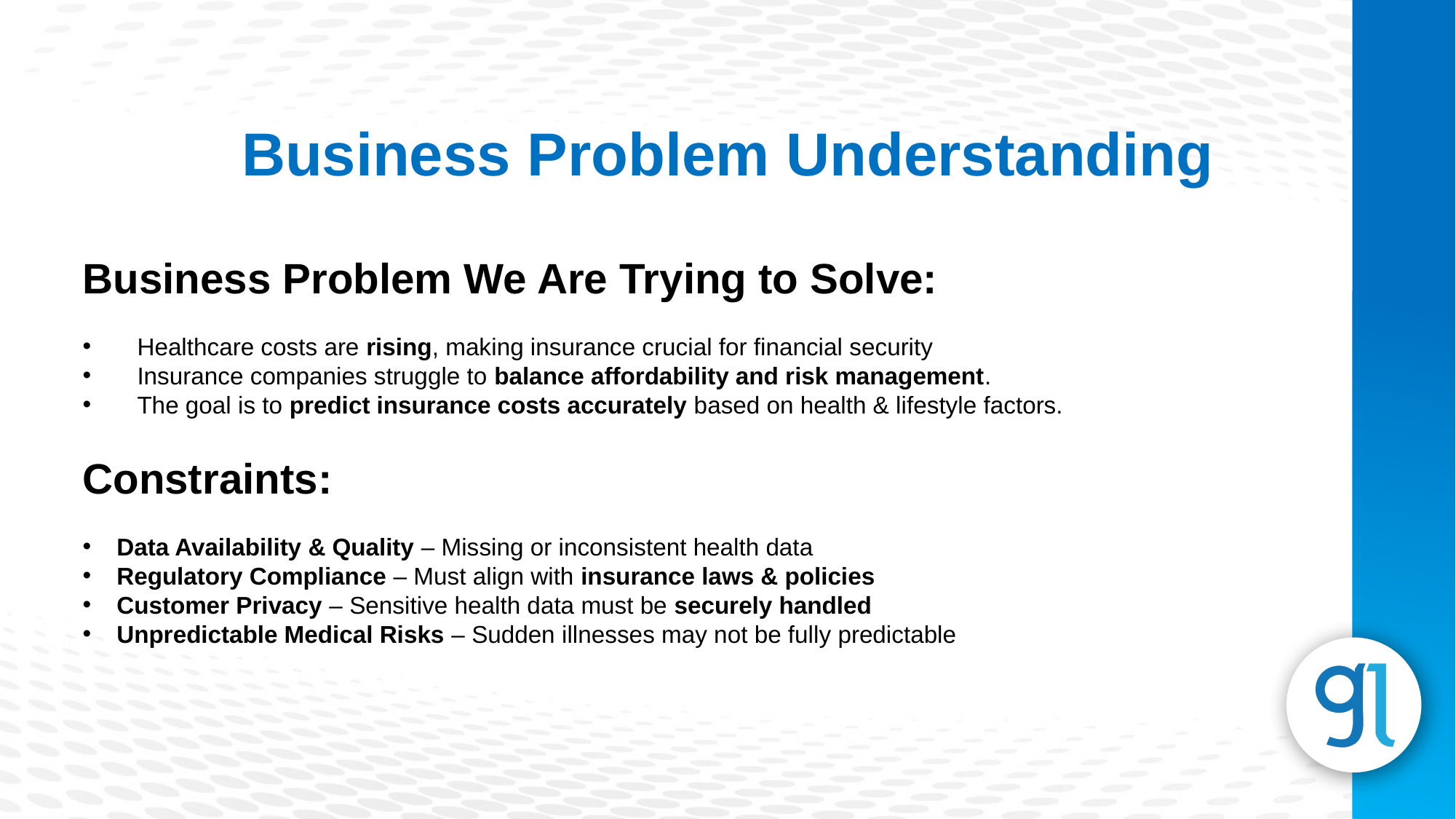

Business Problem Understanding
Business Problem We Are Trying to Solve:

Healthcare costs are rising, making insurance crucial for financial security
Insurance companies struggle to balance affordability and risk management.
The goal is to predict insurance costs accurately based on health & lifestyle factors.

Constraints:

Data Availability & Quality – Missing or inconsistent health data
Regulatory Compliance – Must align with insurance laws & policies
Customer Privacy – Sensitive health data must be securely handled
Unpredictable Medical Risks – Sudden illnesses may not be fully predictable